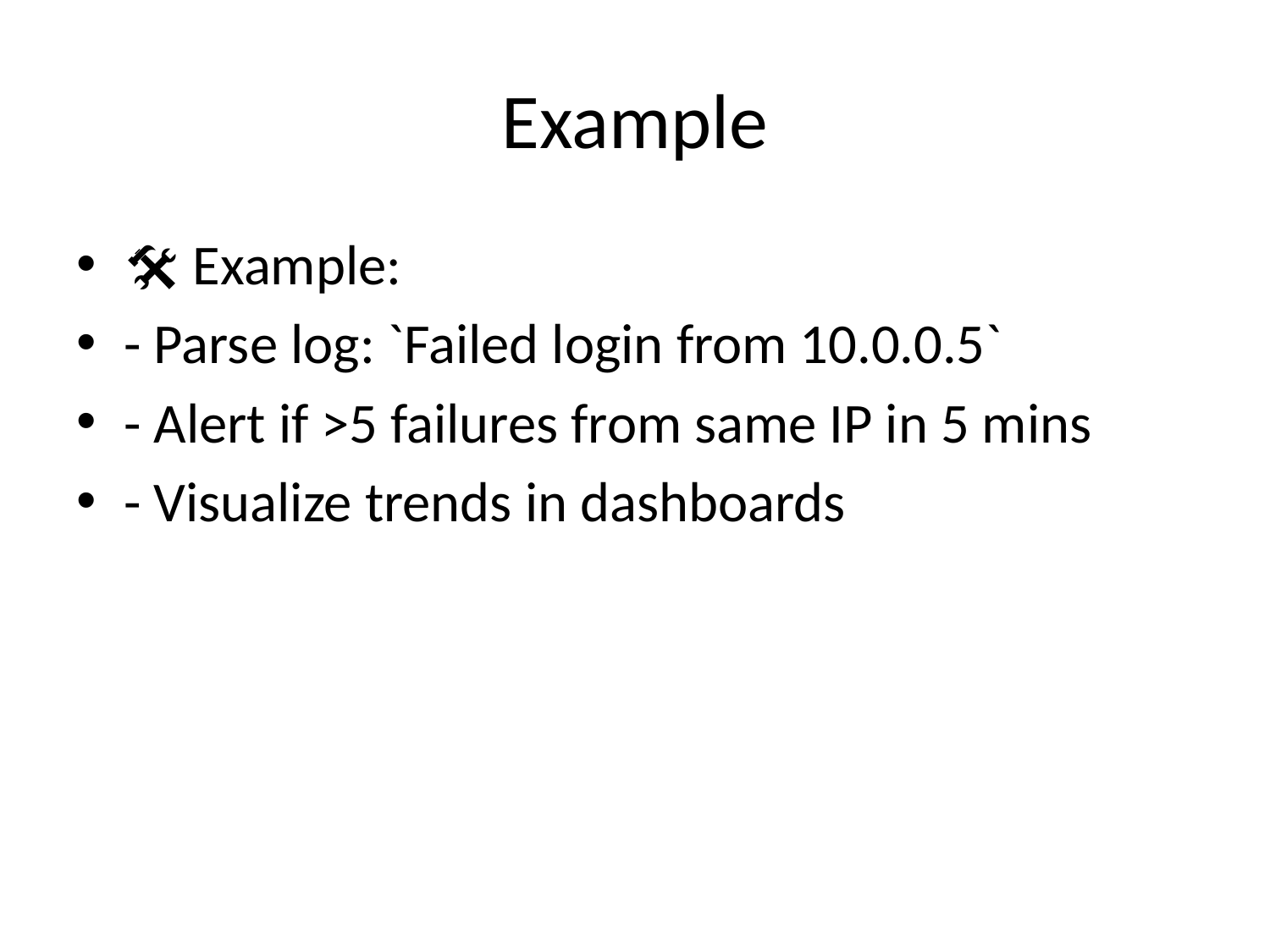

# Example
🛠️ Example:
- Parse log: `Failed login from 10.0.0.5`
- Alert if >5 failures from same IP in 5 mins
- Visualize trends in dashboards